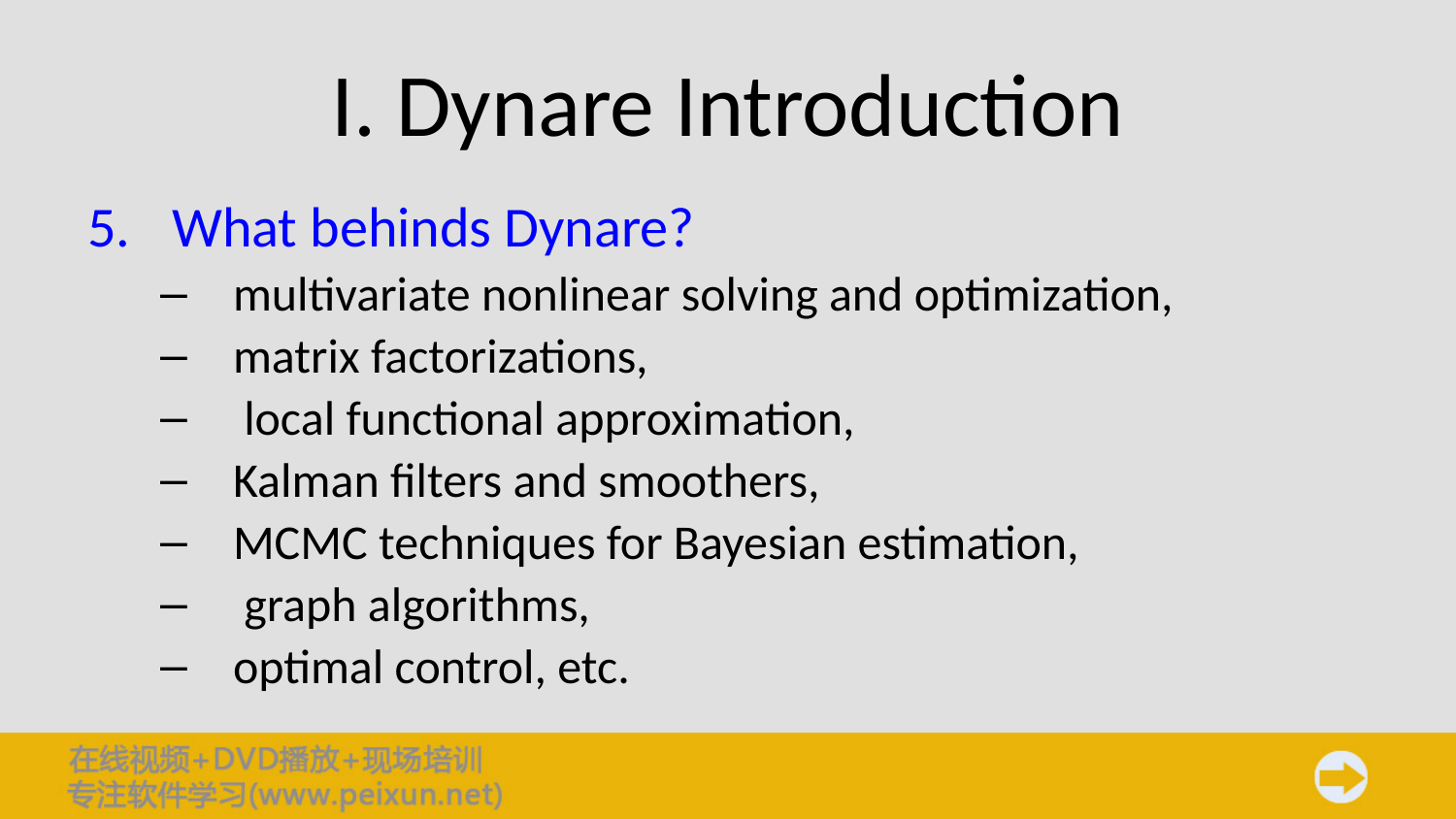

# I. Dynare Introduction
What behinds Dynare?
multivariate nonlinear solving and optimization,
matrix factorizations,
 local functional approximation,
Kalman filters and smoothers,
MCMC techniques for Bayesian estimation,
 graph algorithms,
optimal control, etc.